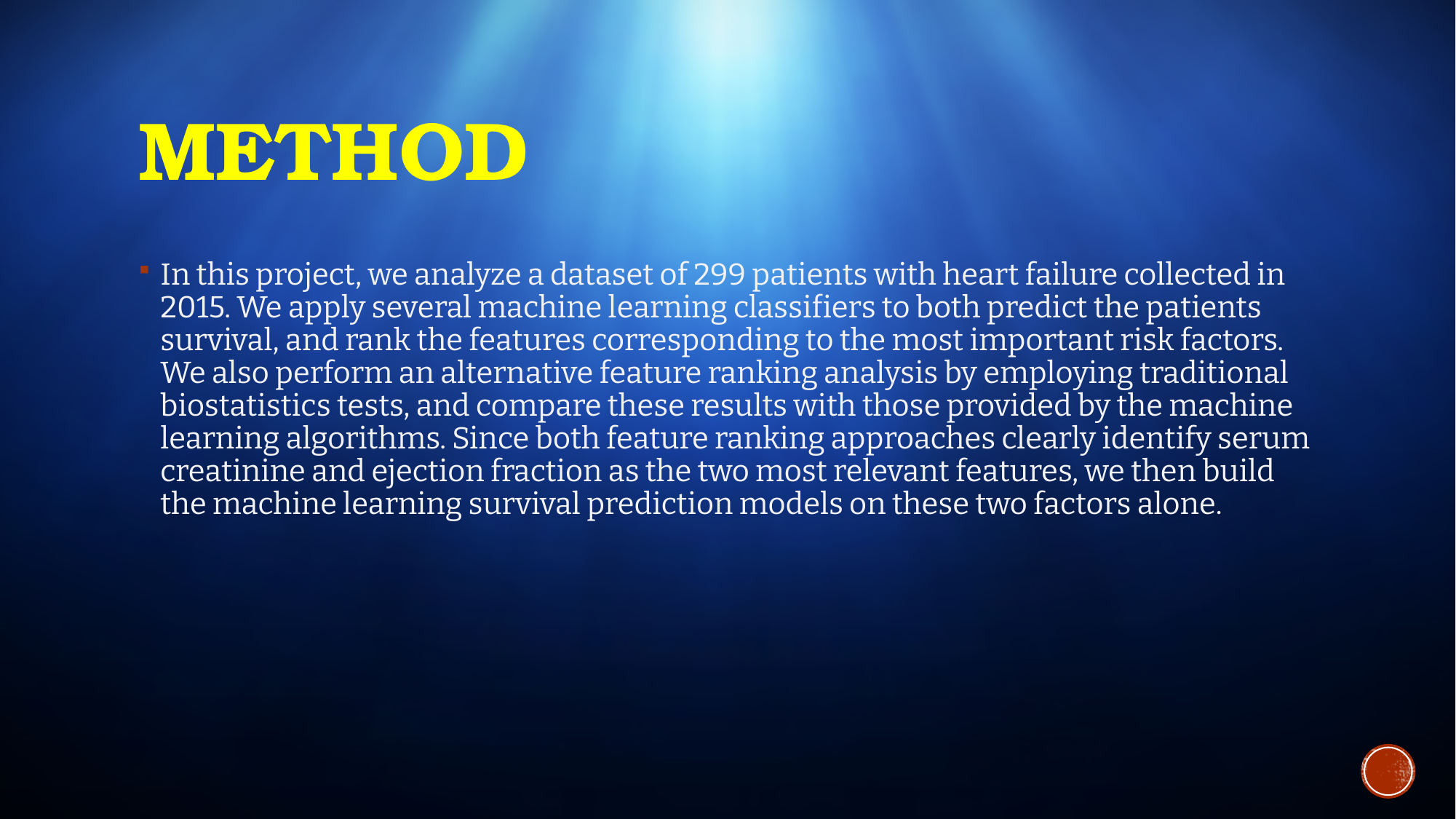

# Method
In this project, we analyze a dataset of 299 patients with heart failure collected in 2015. We apply several machine learning classifiers to both predict the patients survival, and rank the features corresponding to the most important risk factors. We also perform an alternative feature ranking analysis by employing traditional biostatistics tests, and compare these results with those provided by the machine learning algorithms. Since both feature ranking approaches clearly identify serum creatinine and ejection fraction as the two most relevant features, we then build the machine learning survival prediction models on these two factors alone.